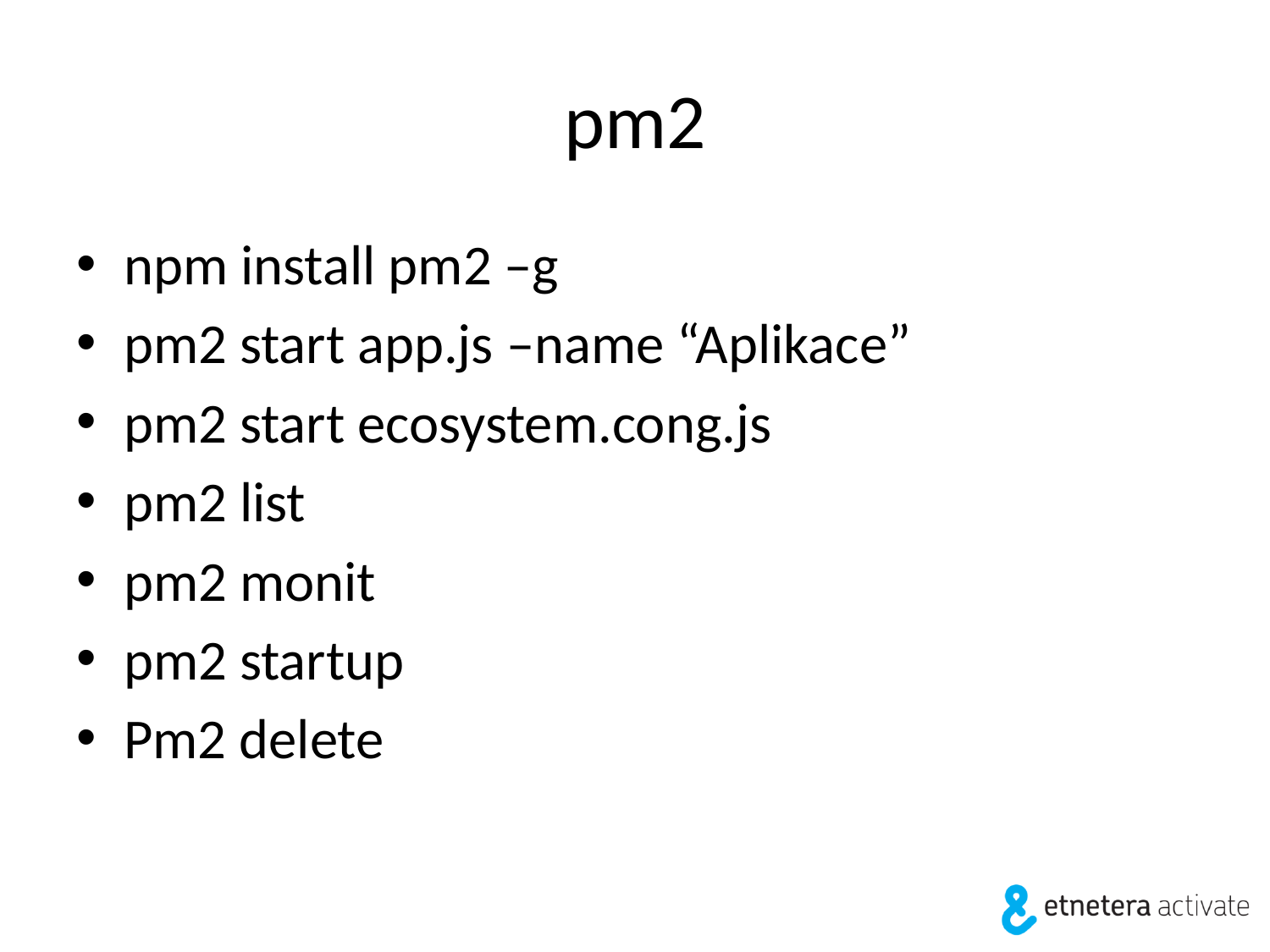

# pm2
npm install pm2 –g
pm2 start app.js –name “Aplikace”
pm2 start ecosystem.cong.js
pm2 list
pm2 monit
pm2 startup
Pm2 delete